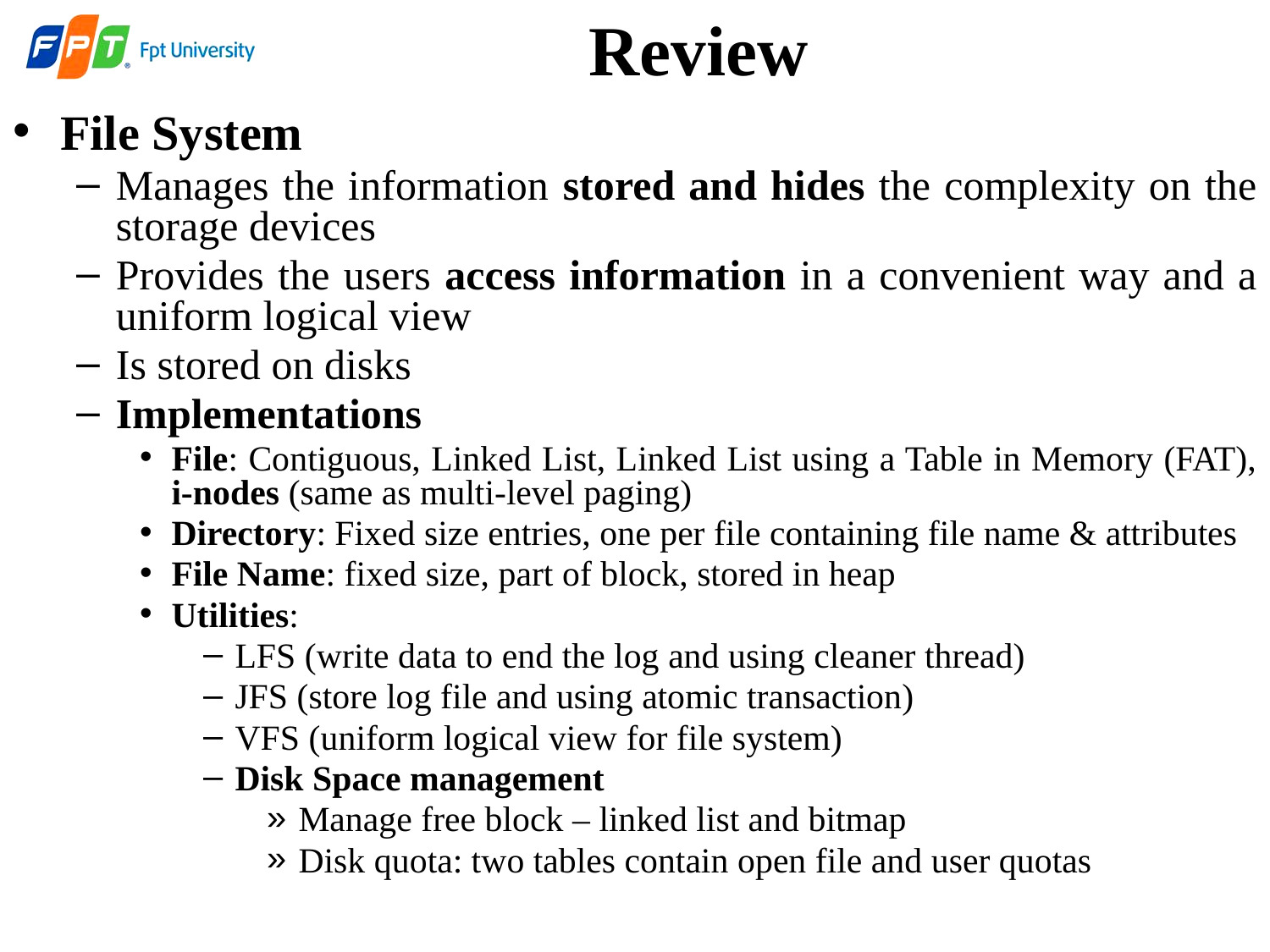

# Review
File System
Manages the information stored and hides the complexity on the storage devices
Provides the users access information in a convenient way and a uniform logical view
Is stored on disks
Implementations
File: Contiguous, Linked List, Linked List using a Table in Memory (FAT), i-nodes (same as multi-level paging)
Directory: Fixed size entries, one per file containing file name & attributes
File Name: fixed size, part of block, stored in heap
Utilities:
LFS (write data to end the log and using cleaner thread)
JFS (store log file and using atomic transaction)
VFS (uniform logical view for file system)
Disk Space management
Manage free block – linked list and bitmap
Disk quota: two tables contain open file and user quotas